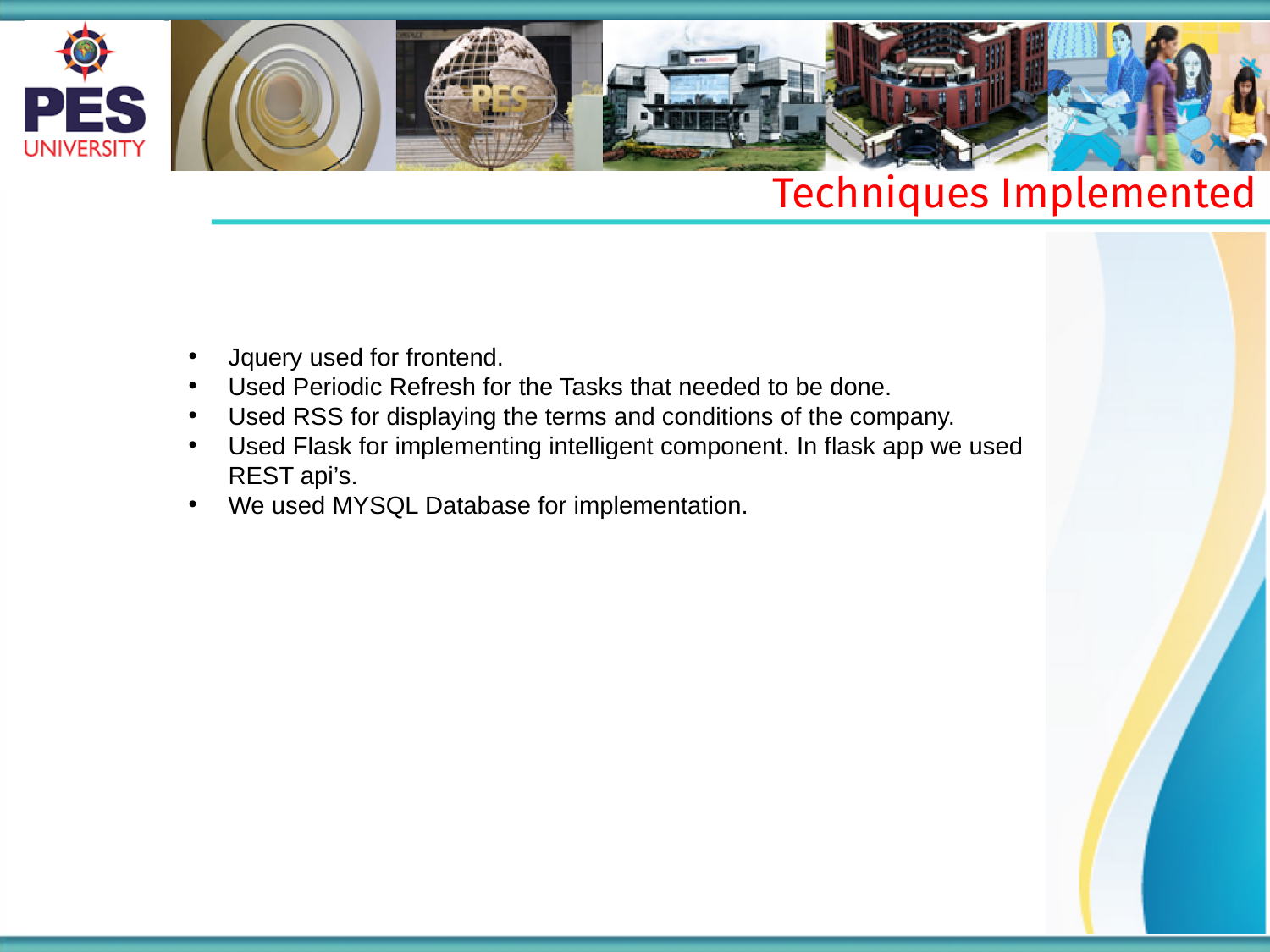

Techniques Implemented

Jquery used for frontend.
Used Periodic Refresh for the Tasks that needed to be done.
Used RSS for displaying the terms and conditions of the company.
Used Flask for implementing intelligent component. In flask app we used REST api’s.
We used MYSQL Database for implementation.